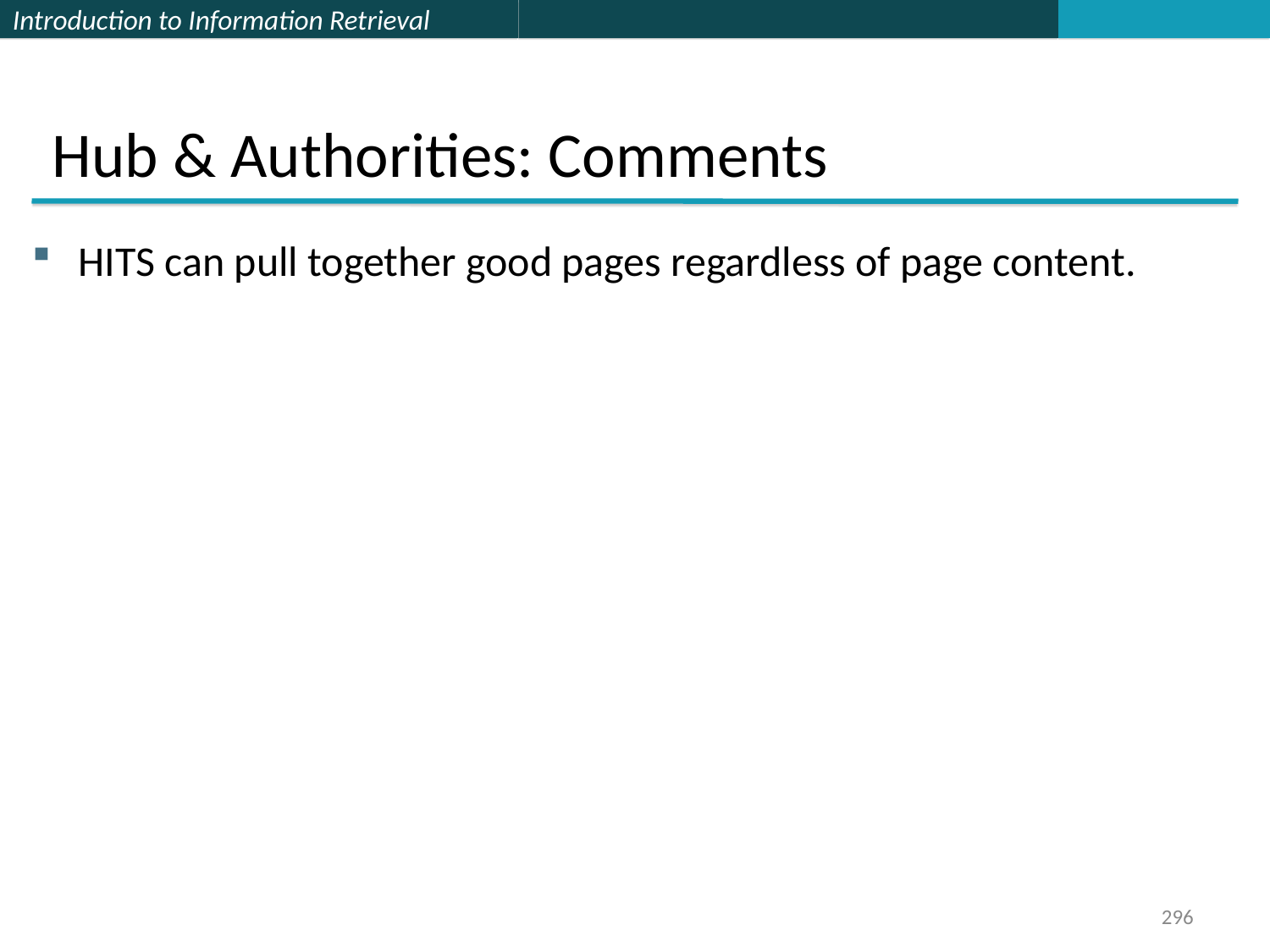

Hub & Authorities: Comments
HITS can pull together good pages regardless of page content.

296